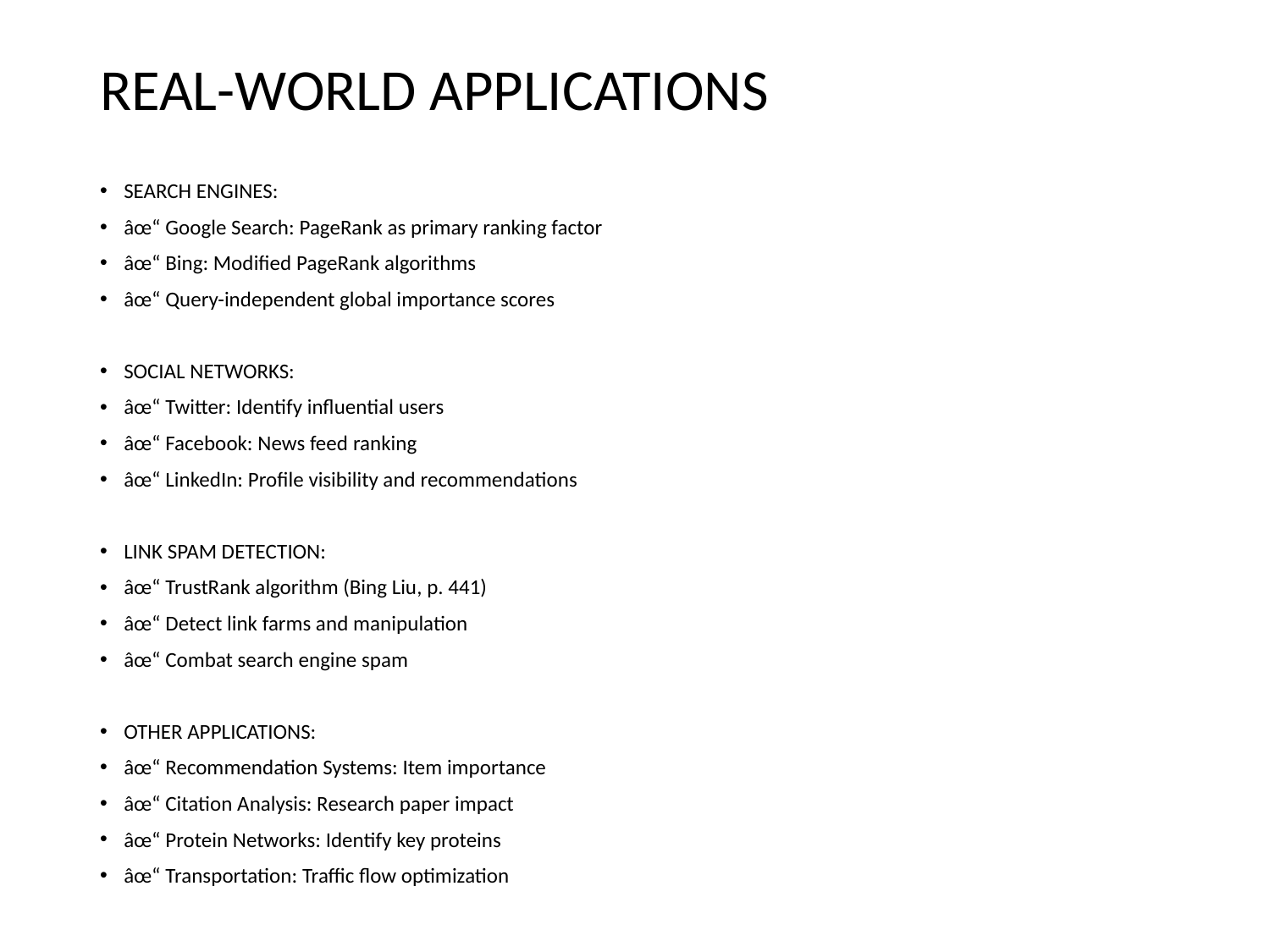

# REAL-WORLD APPLICATIONS
SEARCH ENGINES:
âœ“ Google Search: PageRank as primary ranking factor
âœ“ Bing: Modified PageRank algorithms
âœ“ Query-independent global importance scores

SOCIAL NETWORKS:
âœ“ Twitter: Identify influential users
âœ“ Facebook: News feed ranking
âœ“ LinkedIn: Profile visibility and recommendations

LINK SPAM DETECTION:
âœ“ TrustRank algorithm (Bing Liu, p. 441)
âœ“ Detect link farms and manipulation
âœ“ Combat search engine spam

OTHER APPLICATIONS:
âœ“ Recommendation Systems: Item importance
âœ“ Citation Analysis: Research paper impact
âœ“ Protein Networks: Identify key proteins
âœ“ Transportation: Traffic flow optimization